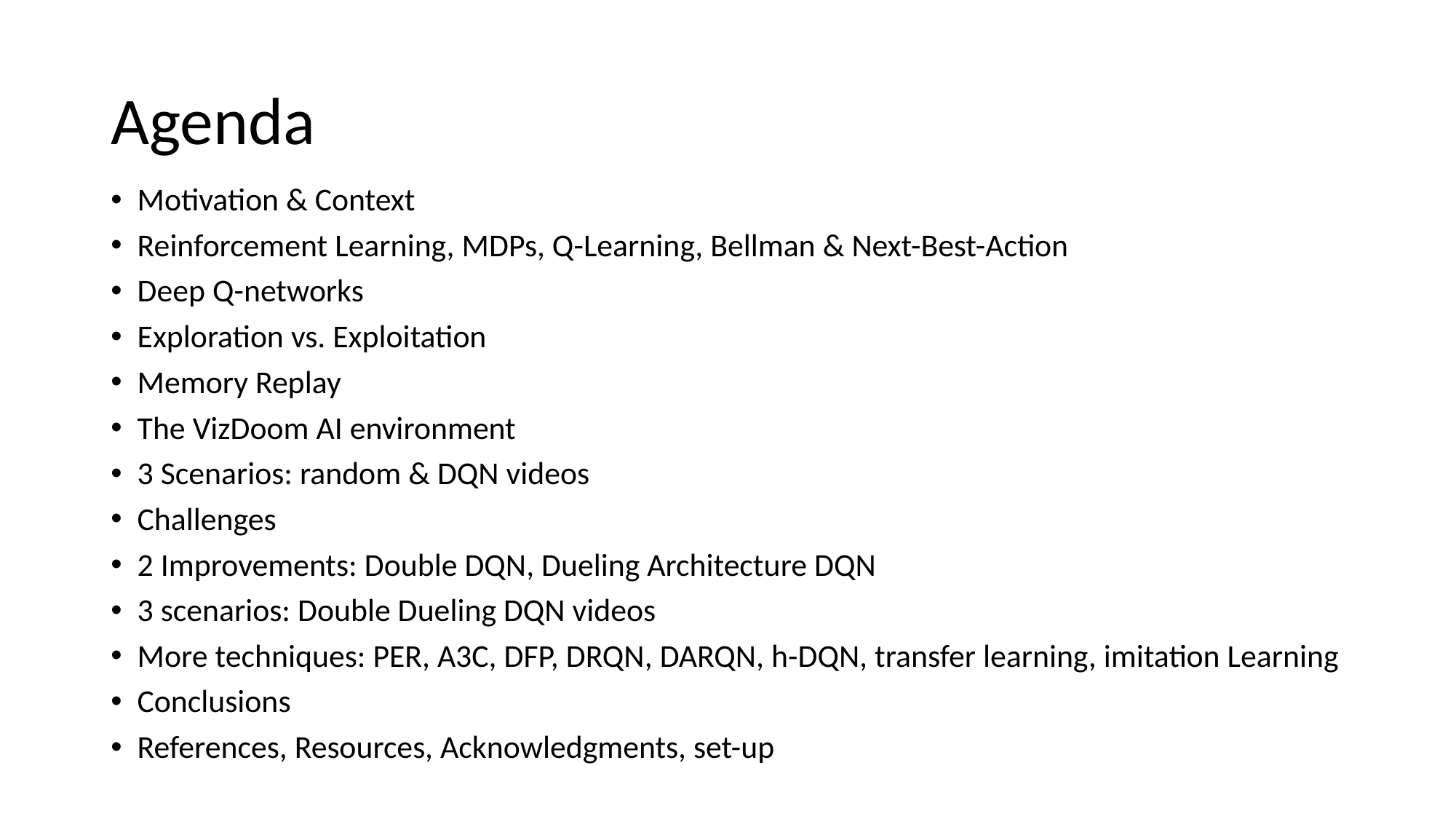

# Agenda
Motivation & Context
Reinforcement Learning, MDPs, Q-Learning, Bellman & Next-Best-Action
Deep Q-networks
Exploration vs. Exploitation
Memory Replay
The VizDoom AI environment
3 Scenarios: random & DQN videos
Challenges
2 Improvements: Double DQN, Dueling Architecture DQN
3 scenarios: Double Dueling DQN videos
More techniques: PER, A3C, DFP, DRQN, DARQN, h-DQN, transfer learning, imitation Learning
Conclusions
References, Resources, Acknowledgments, set-up